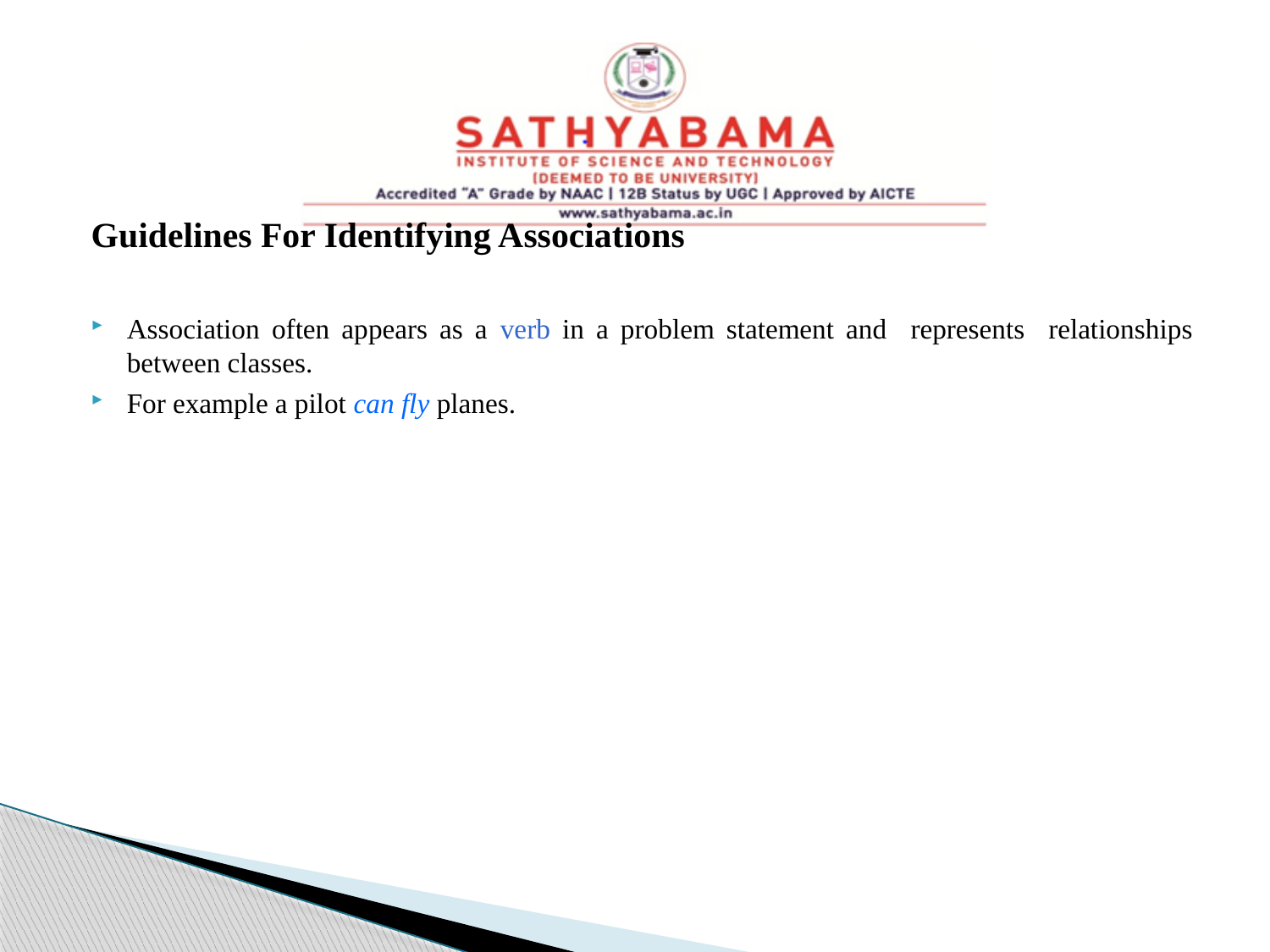

Guidelines For Identifying Associations

Association often appears as a verb in a problem statement and  represents  relationships between classes.
For example a pilot can fly planes.